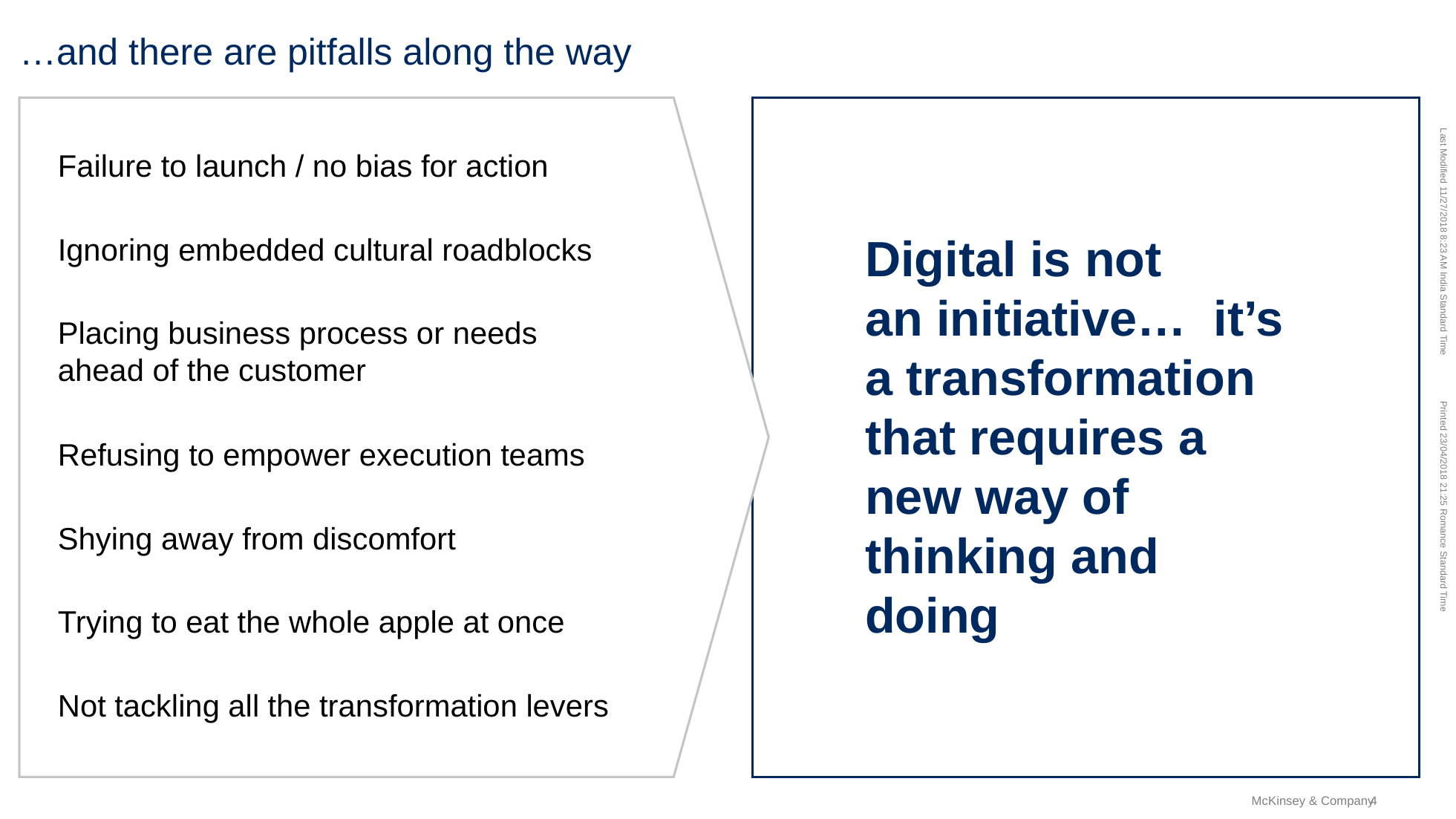

# …and there are pitfalls along the way

Failure to launch / no bias for action
Digital is not
an initiative…  it’s a transformation that requires a new way of thinking and doing
Ignoring embedded cultural roadblocks
Placing business process or needs ahead of the customer
Refusing to empower execution teams
Shying away from discomfort
Trying to eat the whole apple at once
Not tackling all the transformation levers